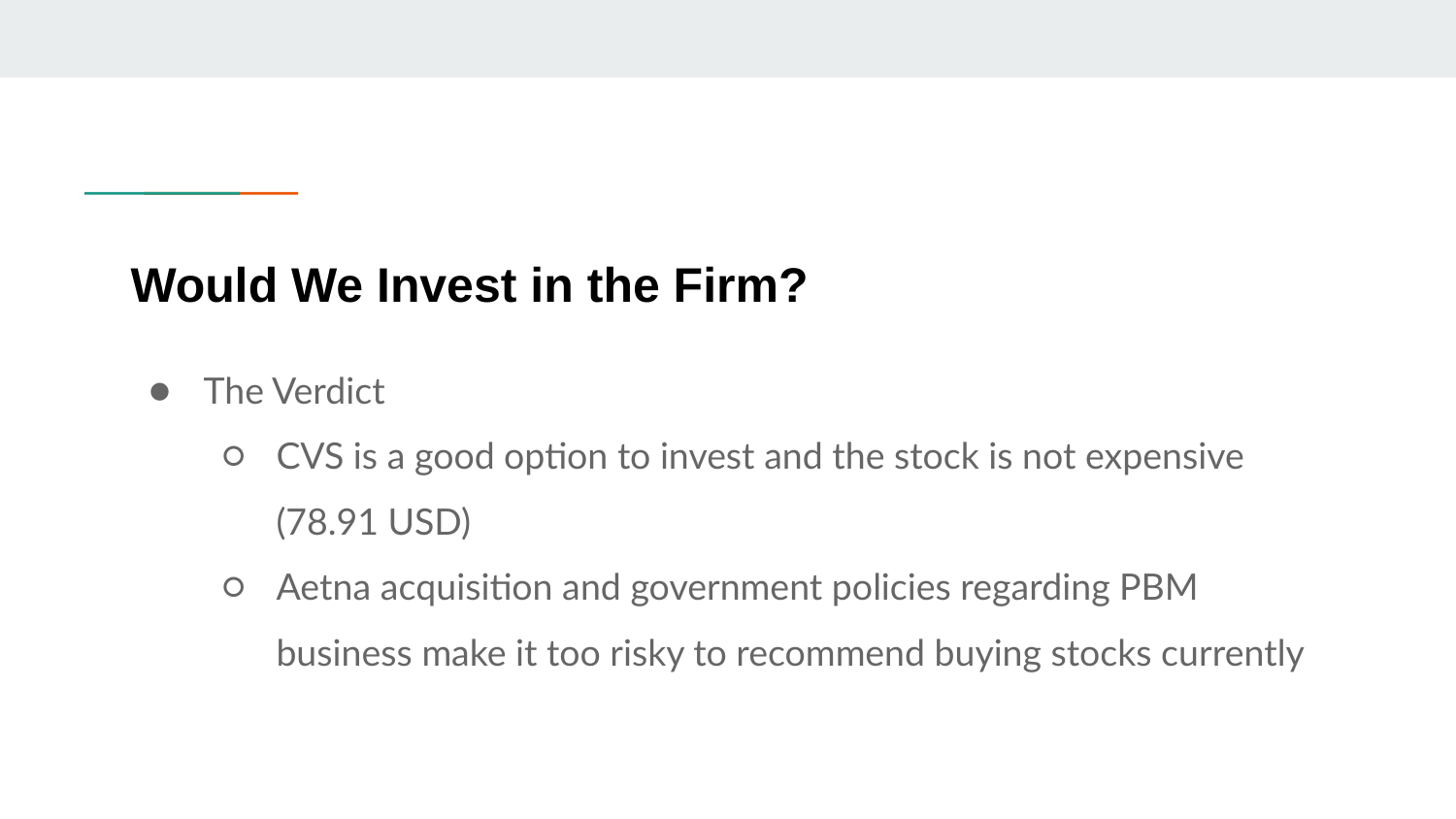

# Would We Invest in the Firm?
The Verdict
CVS is a good option to invest and the stock is not expensive (78.91 USD)
Aetna acquisition and government policies regarding PBM business make it too risky to recommend buying stocks currently